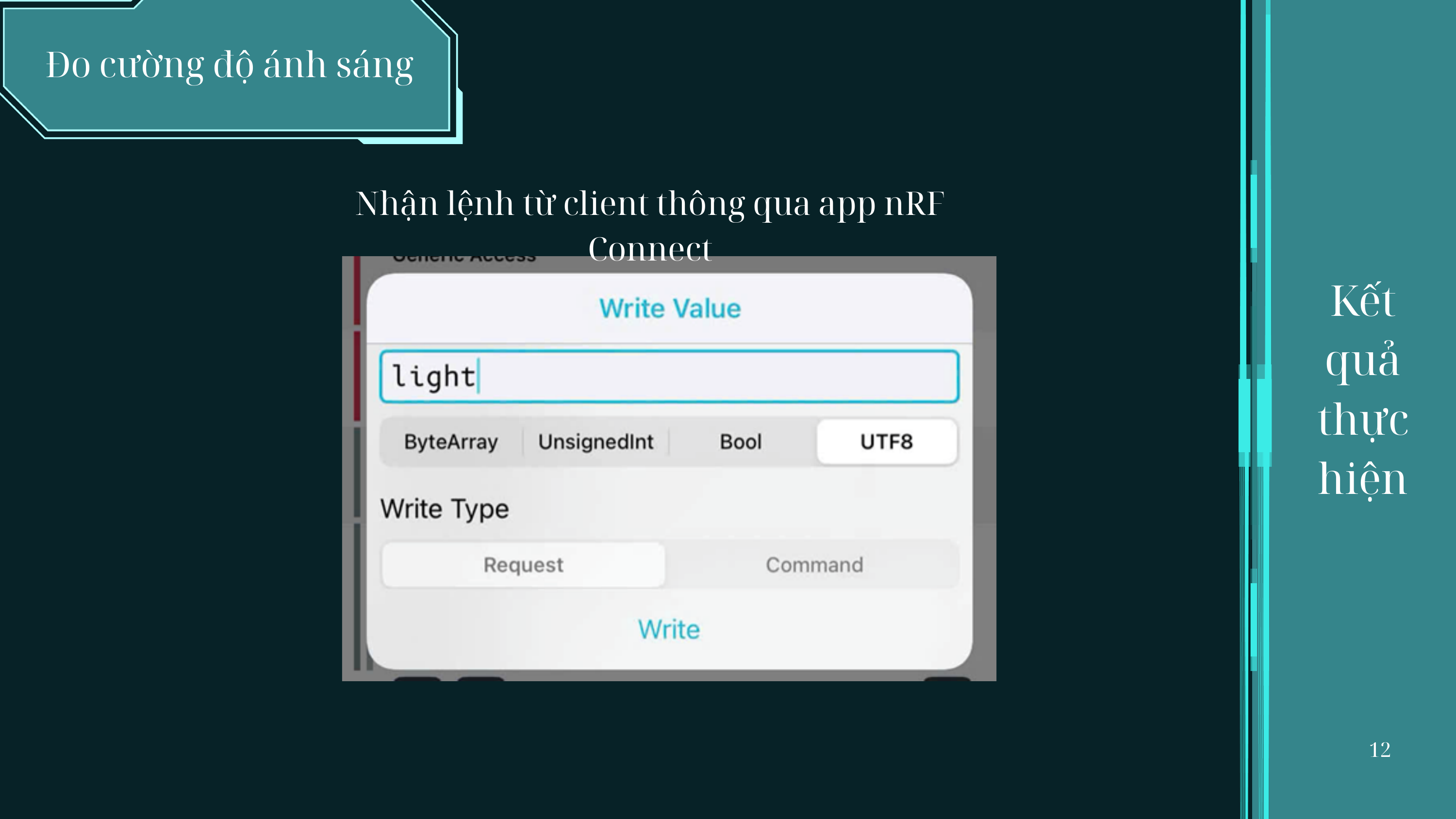

Đo cường độ ánh sáng
Nhận lệnh từ client thông qua app nRF Connect

Kết quả thực hiện

12